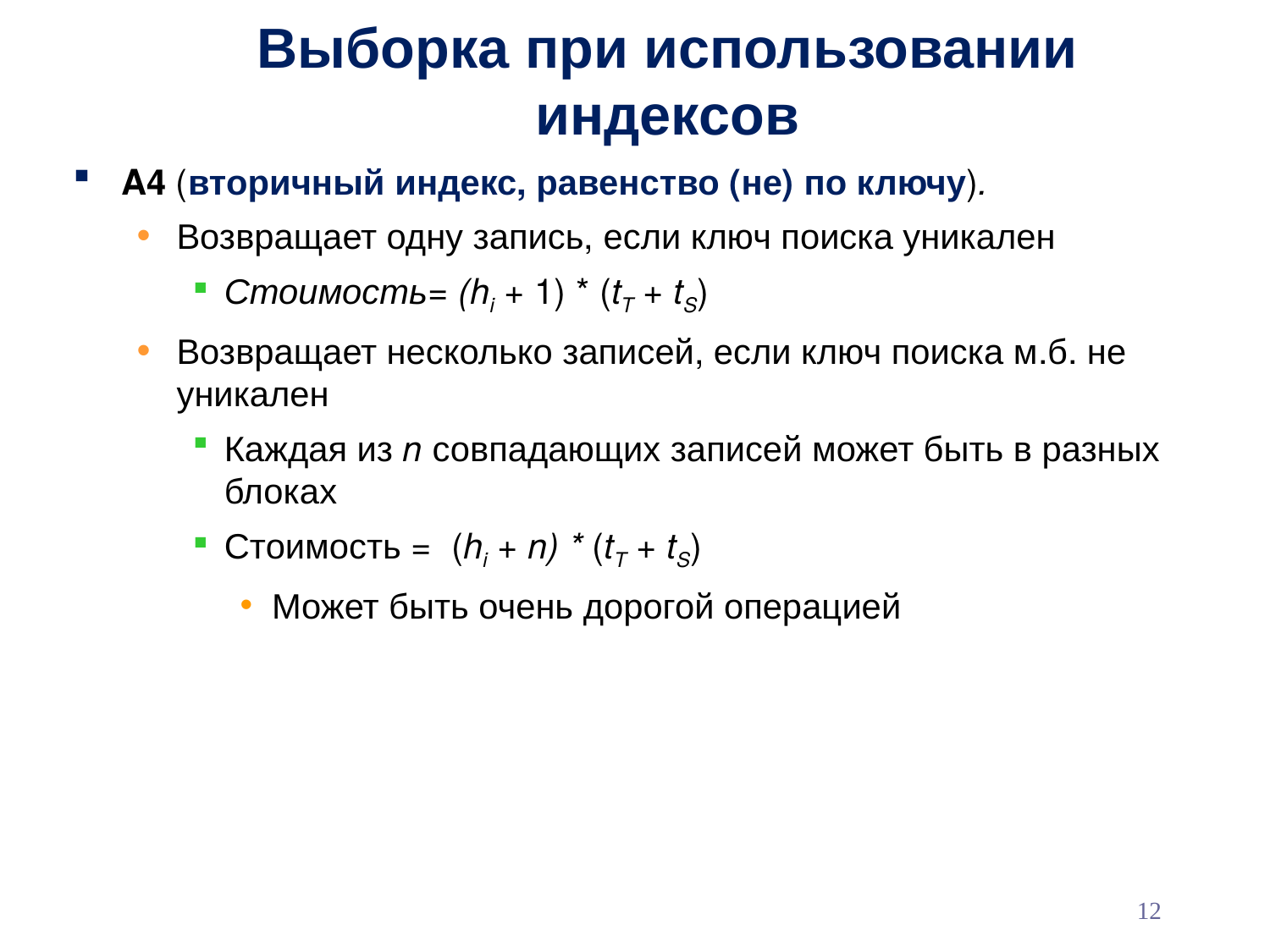

# Выборка при использовании индексов
A4 (вторичный индекс, равенство (не) по ключу).
Возвращает одну запись, если ключ поиска уникален
Стоимость= (hi + 1) * (tT + tS)
Возвращает несколько записей, если ключ поиска м.б. не уникален
Каждая из n совпадающих записей может быть в разных блоках
Стоимость =  (hi + n) * (tT + tS)
Может быть очень дорогой операцией
12